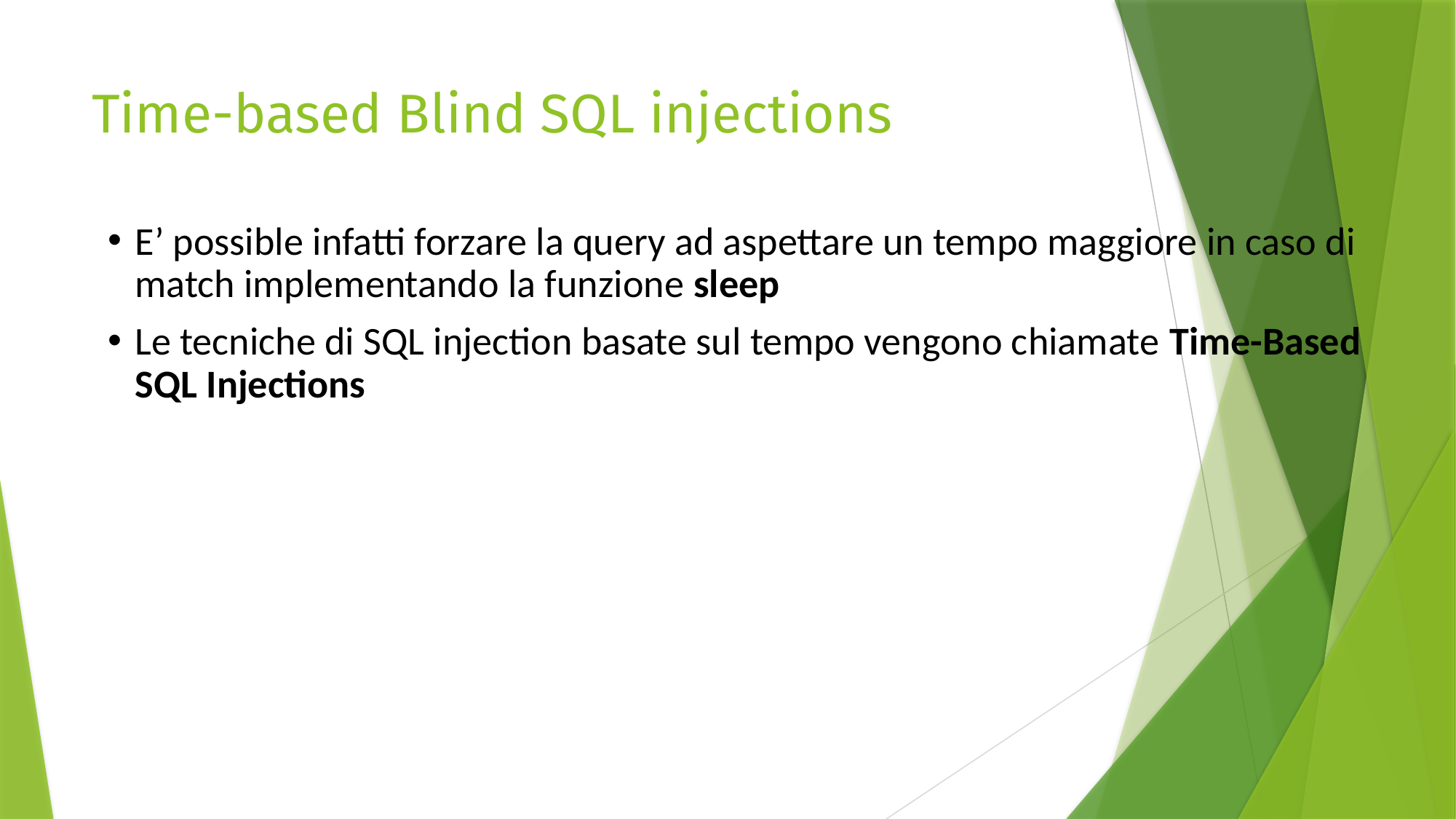

# Time-based Blind SQL injections
E’ possible infatti forzare la query ad aspettare un tempo maggiore in caso di match implementando la funzione sleep
Le tecniche di SQL injection basate sul tempo vengono chiamate Time-Based SQL Injections